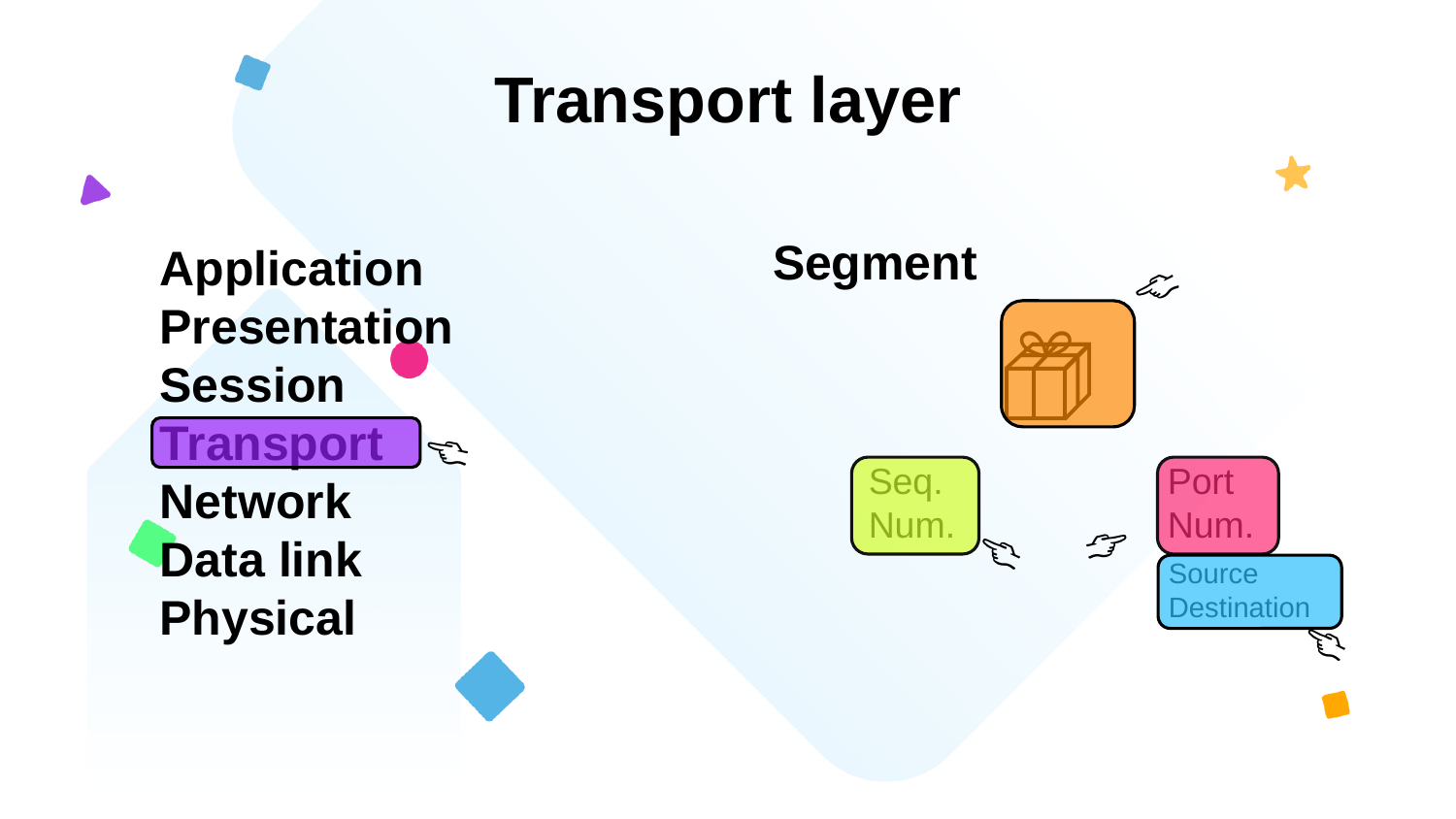

Transport layer
Segment
Application
Presentation
Session
Transport
Network
Data link
Physical
👈
📦

👈

Seq.
Num.
Port
Num.

👉
👈
Source
Destination

👈